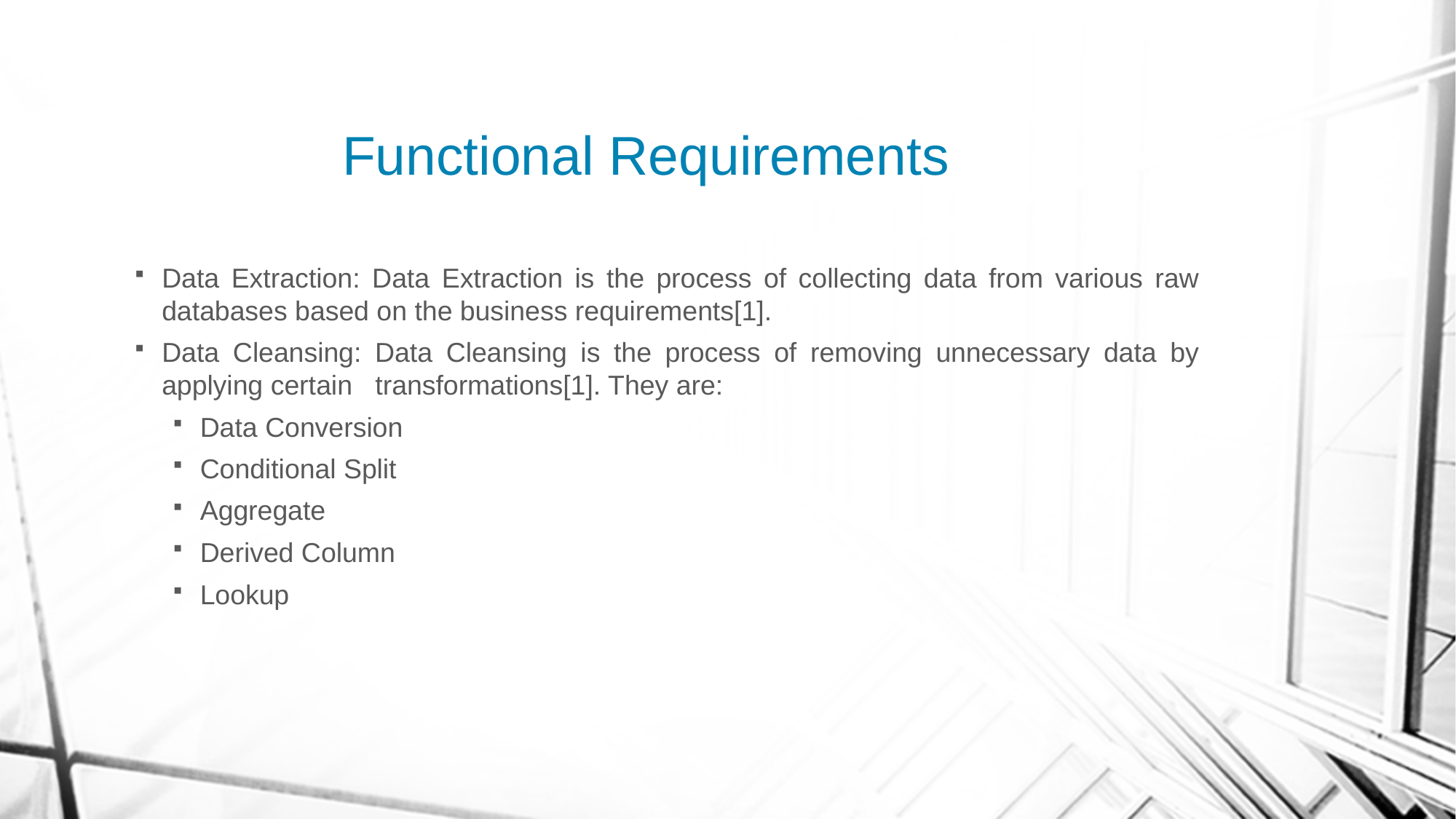

# Functional Requirements
Data Extraction: Data Extraction is the process of collecting data from various raw databases based on the business requirements[1].
Data Cleansing: Data Cleansing is the process of removing unnecessary data by applying certain   transformations[1]. They are:
Data Conversion
Conditional Split
Aggregate
Derived Column
Lookup